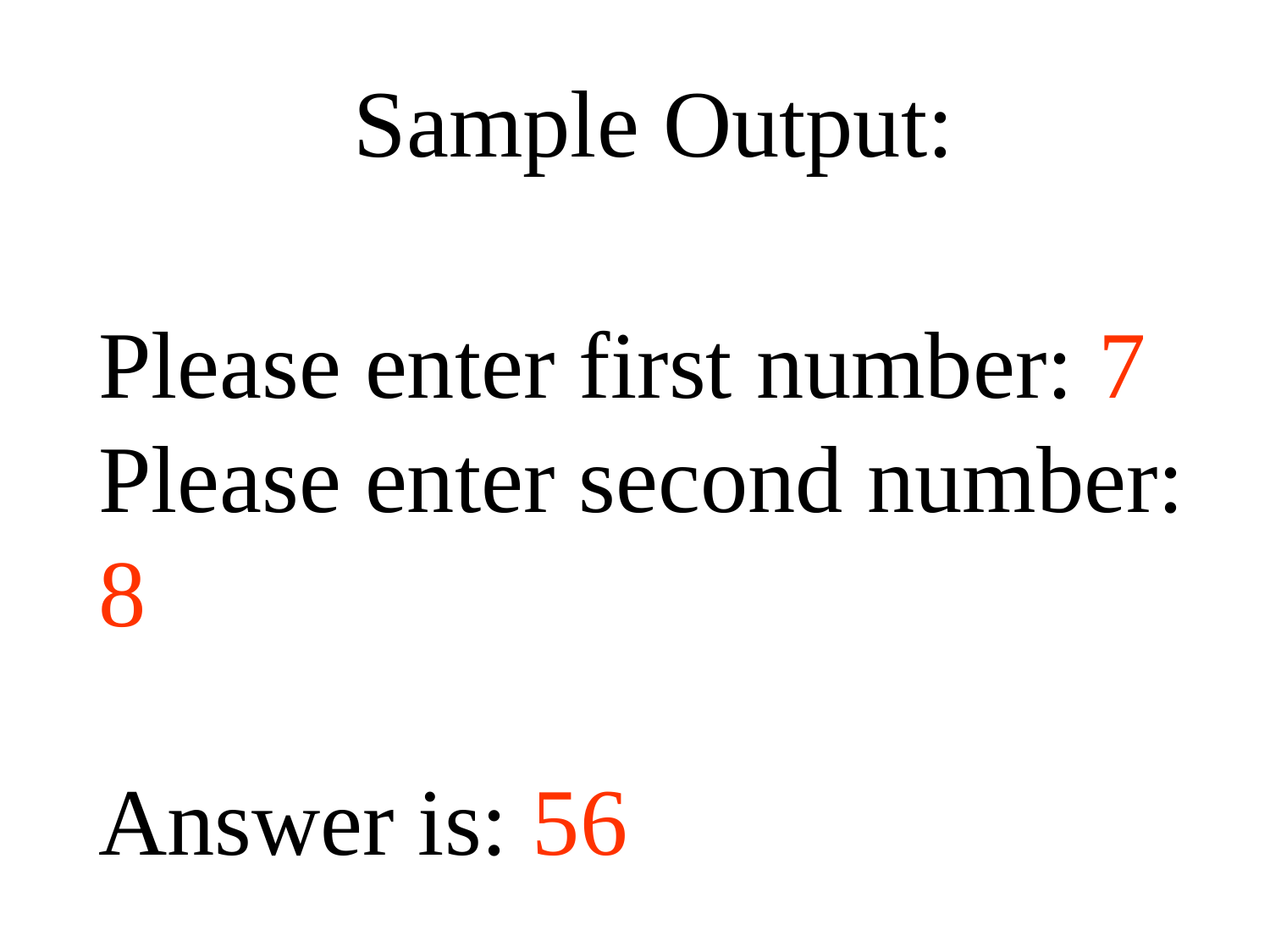

Sample Output:
Please enter first number: 7
Please enter second number: 8

Answer is: 56